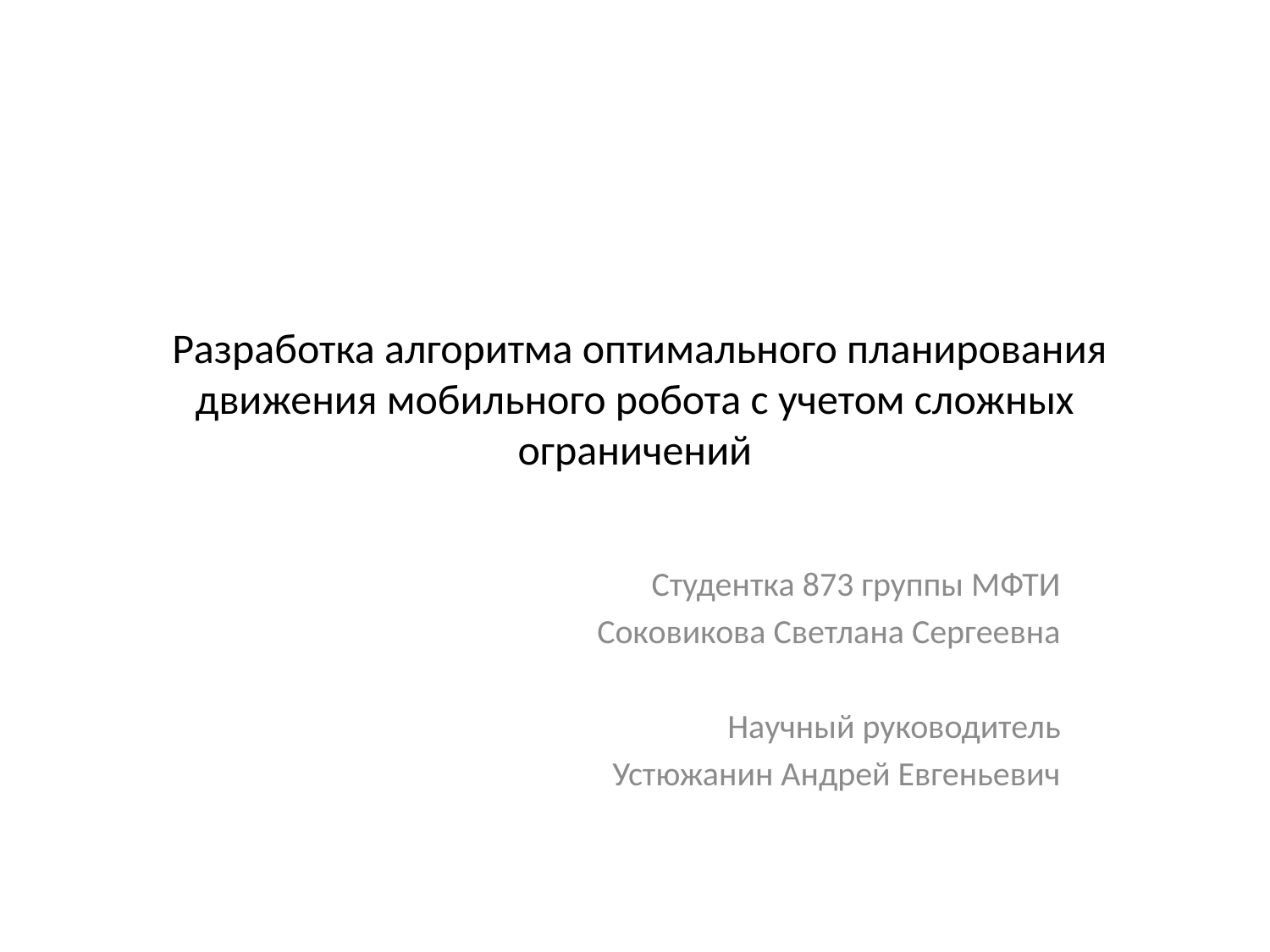

# Разработка алгоритма оптимального планирования движения мобильного робота с учетом сложных ограничений
Студентка 873 группы МФТИ
Соковикова Светлана Сергеевна

Научный руководитель
Устюжанин Андрей Евгеньевич